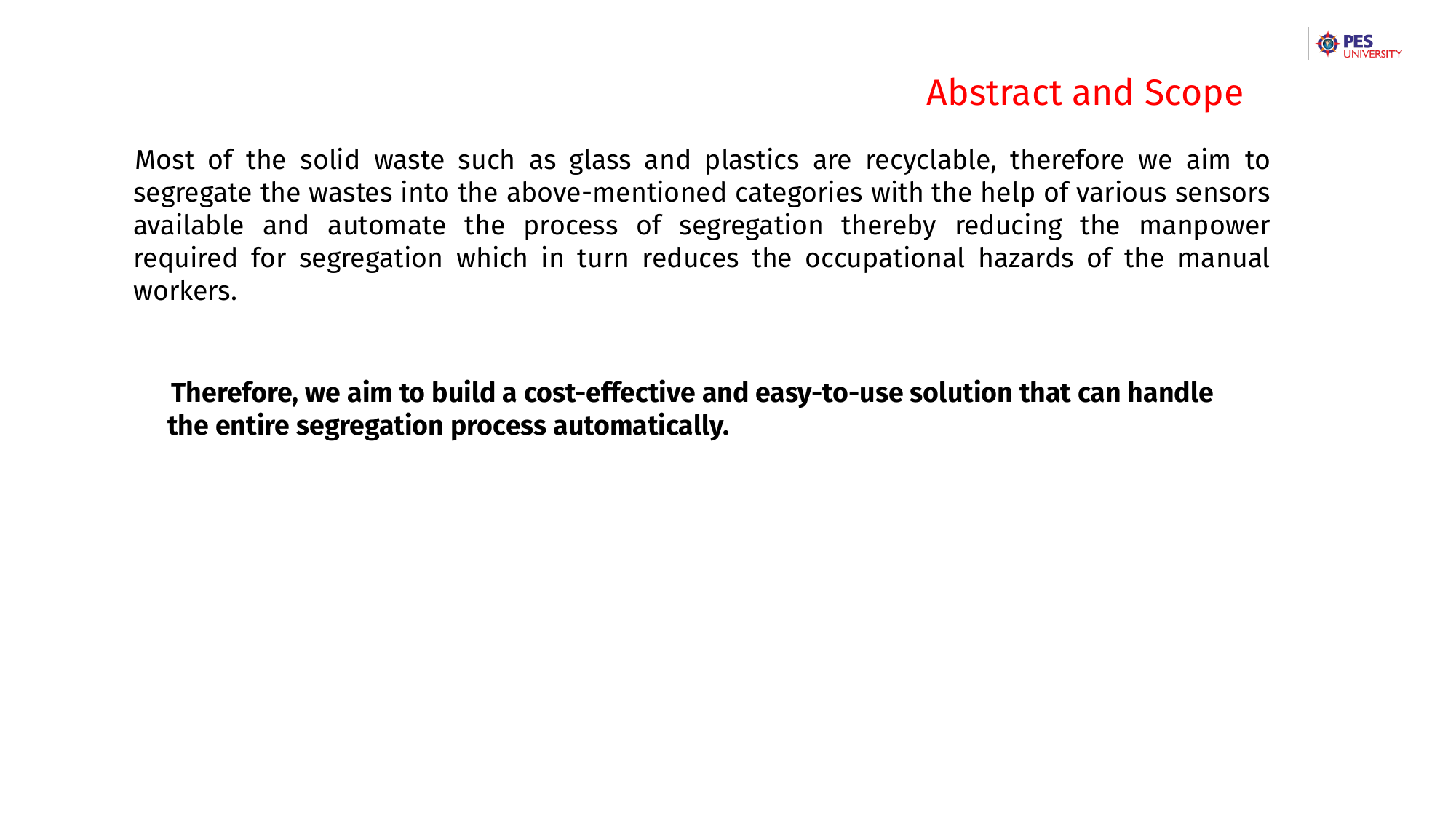

Abstract and Scope

Most of the solid waste such as glass and plastics are recyclable, therefore we aim to segregate the wastes into the above-mentioned categories with the help of various sensors available and automate the process of segregation thereby reducing the manpower required for segregation which in turn reduces the occupational hazards of the manual workers.

     Therefore, we aim to build a cost-effective and easy-to-use solution that can handle
     the entire segregation process automatically.